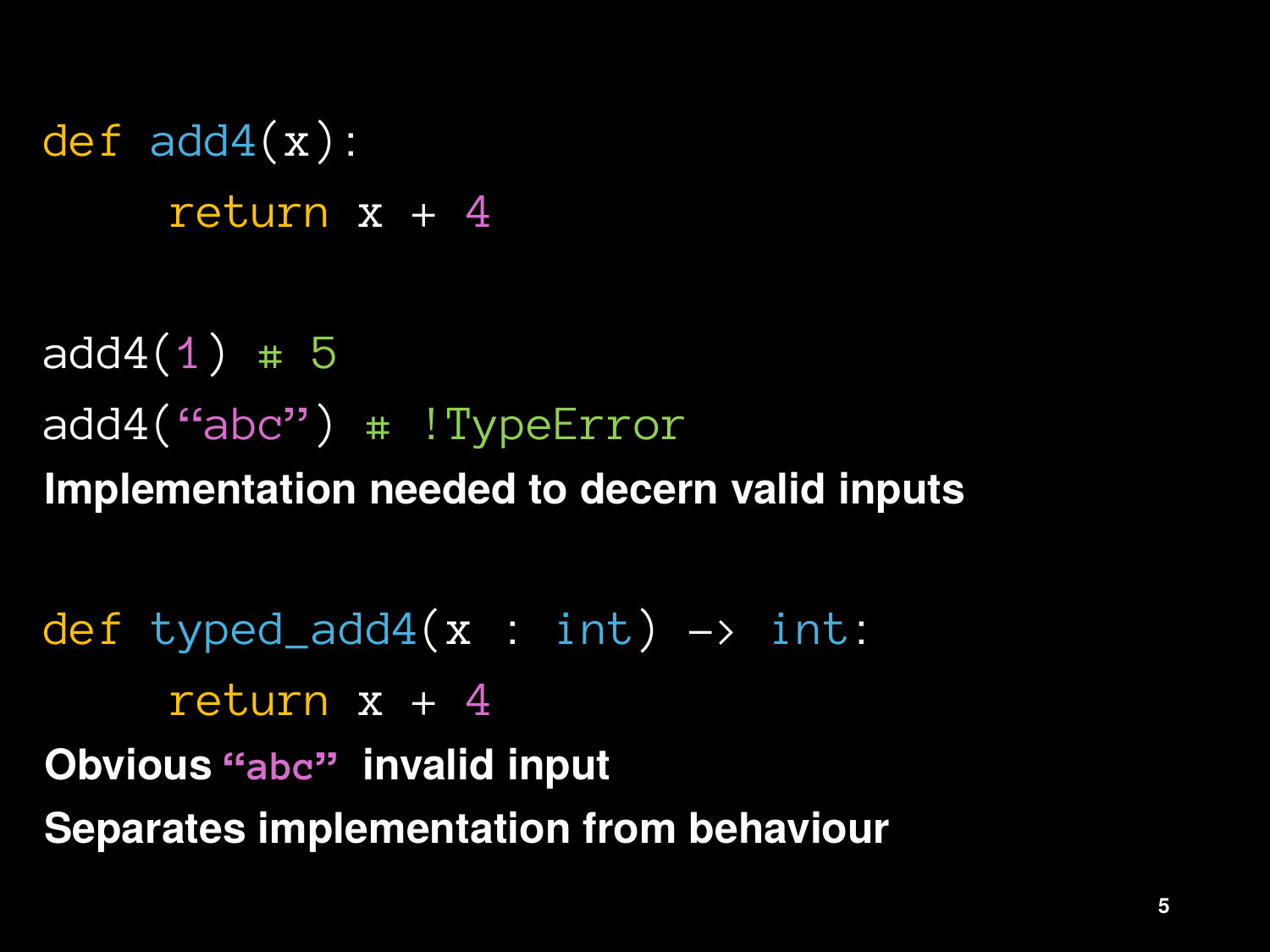

#
def add4(x):
	return x + 4

add4(1) # 5
add4(“abc”) # !TypeError
Implementation needed to decern valid inputs

def typed_add4(x : int) -> int:
	return x + 4
Obvious “abc” invalid input
Separates implementation from behaviour

5